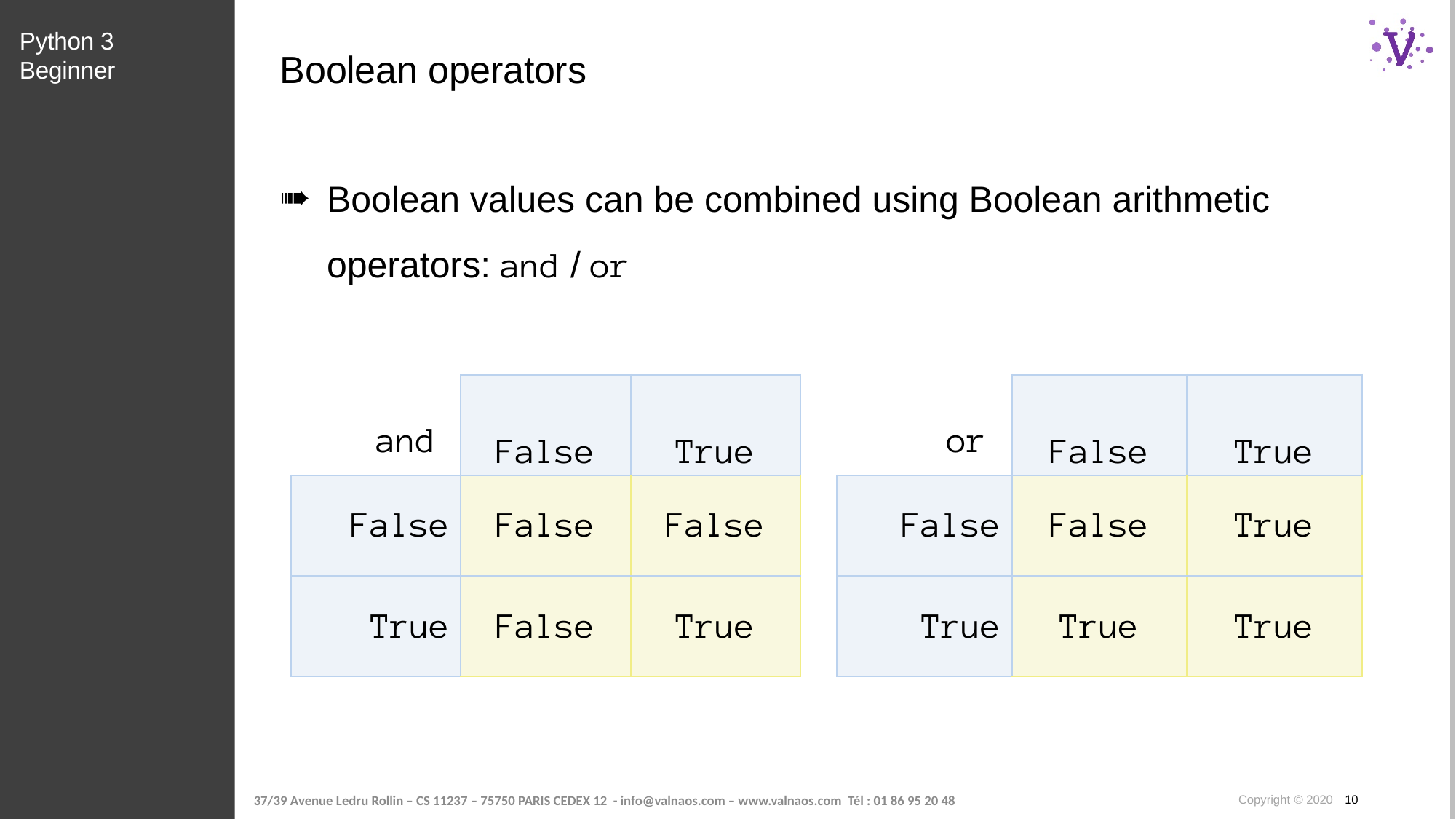

Python 3 Beginner
# Boolean operators
Boolean values can be combined using Boolean arithmetic operators: and / or
| and | False | True |
| --- | --- | --- |
| False | False | False |
| True | False | True |
| or | False | True |
| --- | --- | --- |
| False | False | True |
| True | True | True |
Copyright © 2020   10